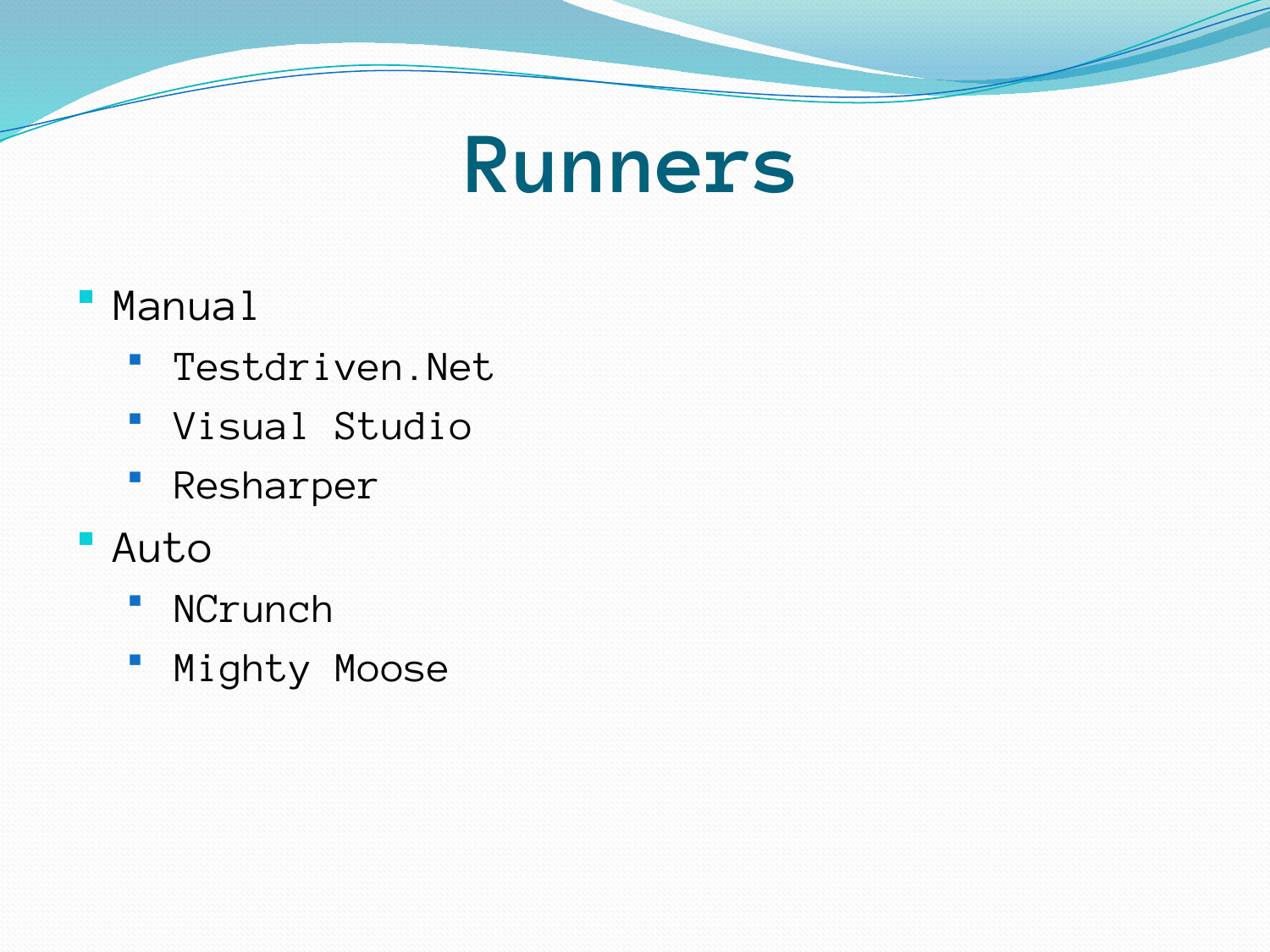

# Runners
Manual
Testdriven.Net
Visual Studio
Resharper
Auto
NCrunch
Mighty Moose